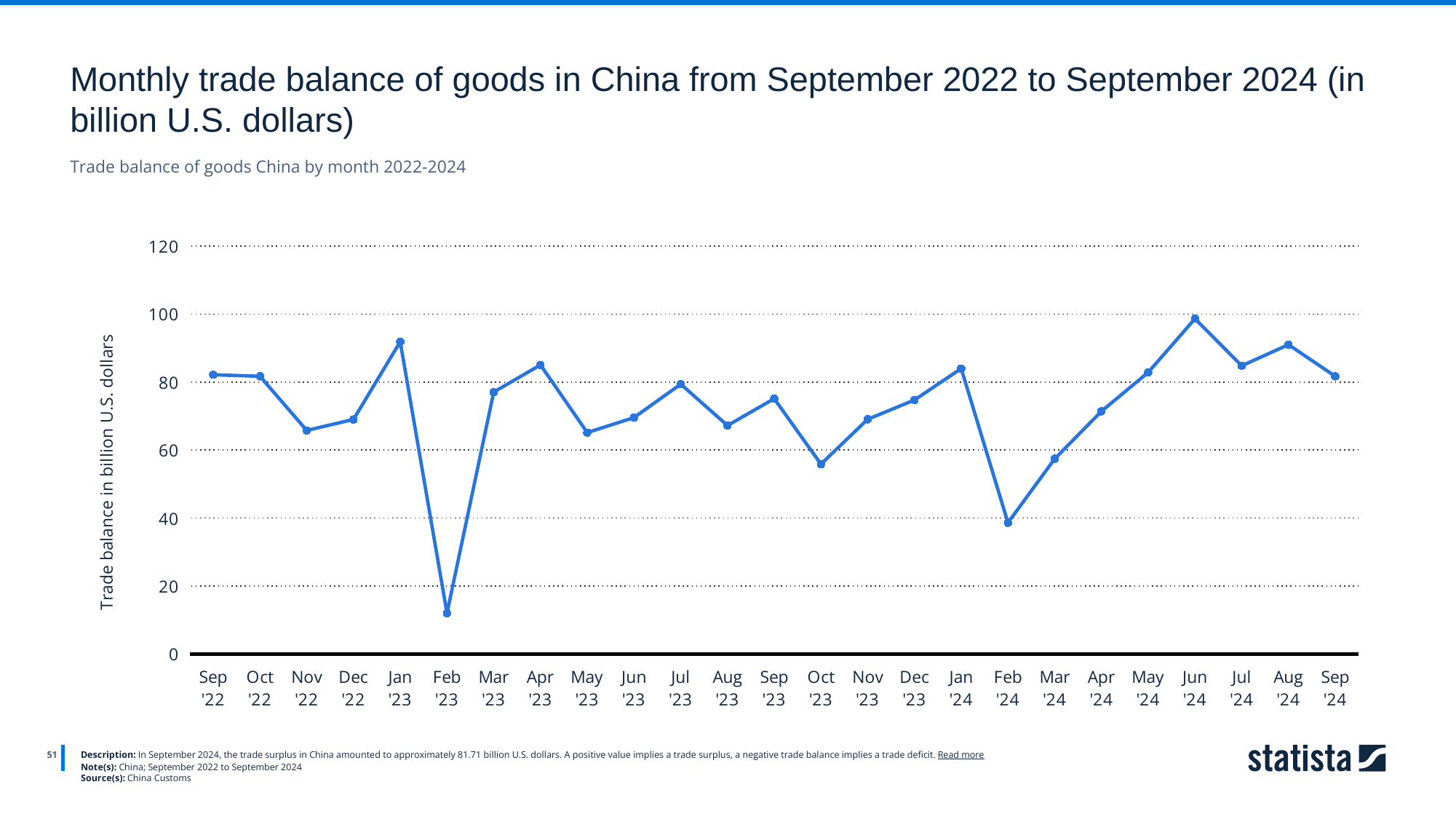

Monthly trade balance of goods in China from September 2022 to September 2024 (in billion U.S. dollars)
Trade balance of goods China by month 2022-2024

### Chart

| Category | Column1 |
|---|---|
| Sep '22 | 82.15 |
| Oct '22 | 81.71 |
| Nov '22 | 65.78 |
| Dec '22 | 69.01 |
| Jan '23 | 91.86 |
| Feb '23 | 12.02 |
| Mar '23 | 77.07 |
| Apr '23 | 85.05 |
| May '23 | 65.15 |
| Jun '23 | 69.56 |
| Jul '23 | 79.4 |
| Aug '23 | 67.22 |
| Sep '23 | 75.12 |
| Oct '23 | 55.86 |
| Nov '23 | 69.07 |
| Dec '23 | 74.73 |
| Jan '24 | 83.99 |
| Feb '24 | 38.62 |
| Mar '24 | 57.45 |
| Apr '24 | 71.42 |
| May '24 | 82.86 |
| Jun '24 | 98.64 |
| Jul '24 | 84.8 |
| Aug '24 | 91.0 |
| Sep '24 | 81.71 |
51
Description: In September 2024, the trade surplus in China amounted to approximately 81.71 billion U.S. dollars. A positive value implies a trade surplus, a negative trade balance implies a trade deficit. Read more
Note(s): China; September 2022 to September 2024
Source(s): China Customs